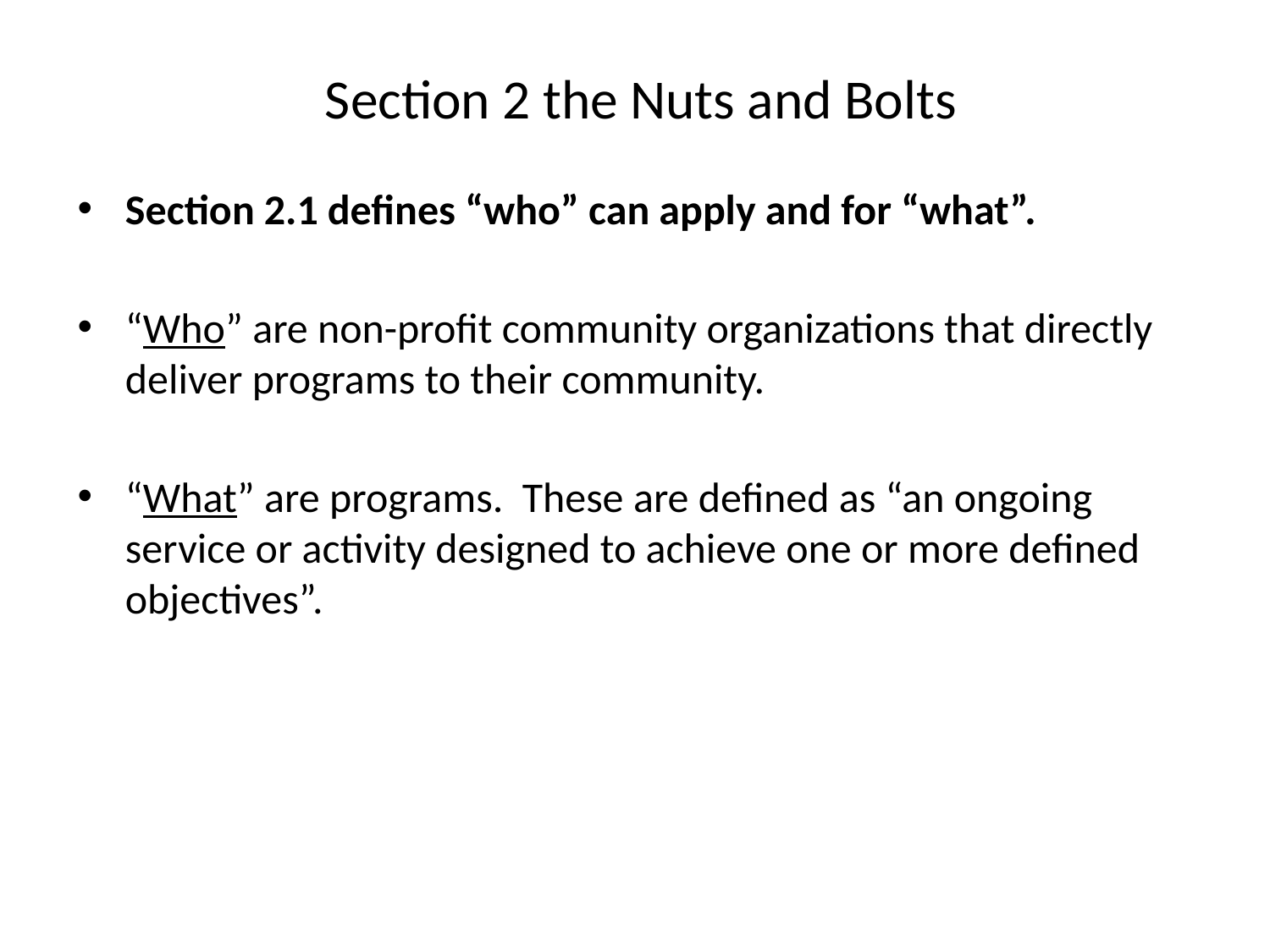

# Section 2 the Nuts and Bolts
Section 2.1 defines “who” can apply and for “what”.

“Who” are non-profit community organizations that directly deliver programs to their community.

“What” are programs.  These are defined as “an ongoing service or activity designed to achieve one or more defined objectives”.